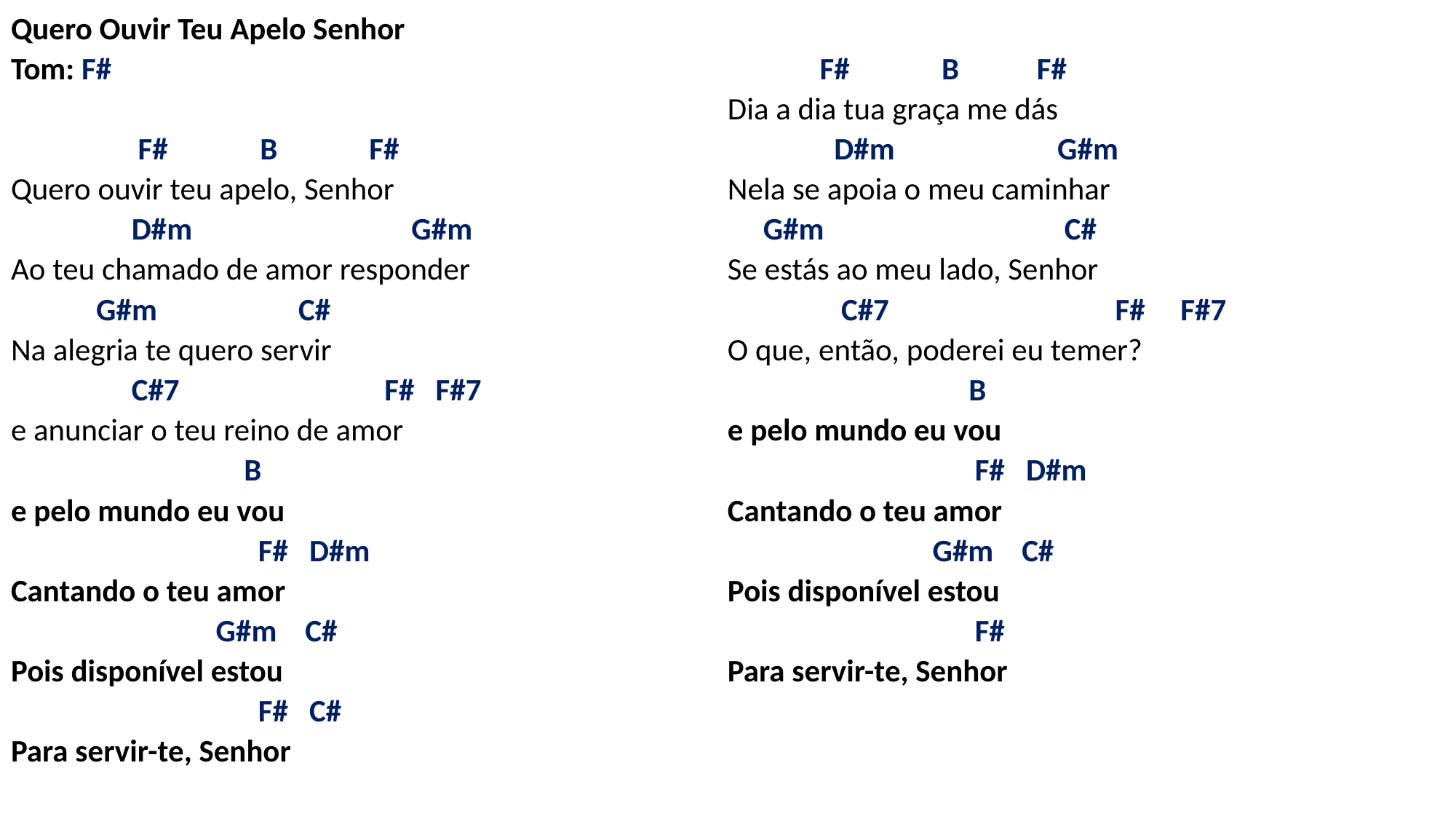

# Quero Ouvir Teu Apelo Senhor Tom: F# F#             B             F# Quero ouvir teu apelo, Senhor D#m                               G#m Ao teu chamado de amor responder G#m                    C# Na alegria te quero servir C#7                             F#   F#7 e anunciar o teu reino de amor B e pelo mundo eu vou F#   D#m Cantando o teu amor G#m    C# Pois disponível estou F#   C# Para servir-te, Senhor F#             B           F# Dia a dia tua graça me dás D#m                       G#m Nela se apoia o meu caminhar G#m                                  C# Se estás ao meu lado, Senhor C#7                                F#     F#7 O que, então, poderei eu temer? B e pelo mundo eu vou F#   D#m Cantando o teu amor G#m    C# Pois disponível estou F# Para servir-te, Senhor